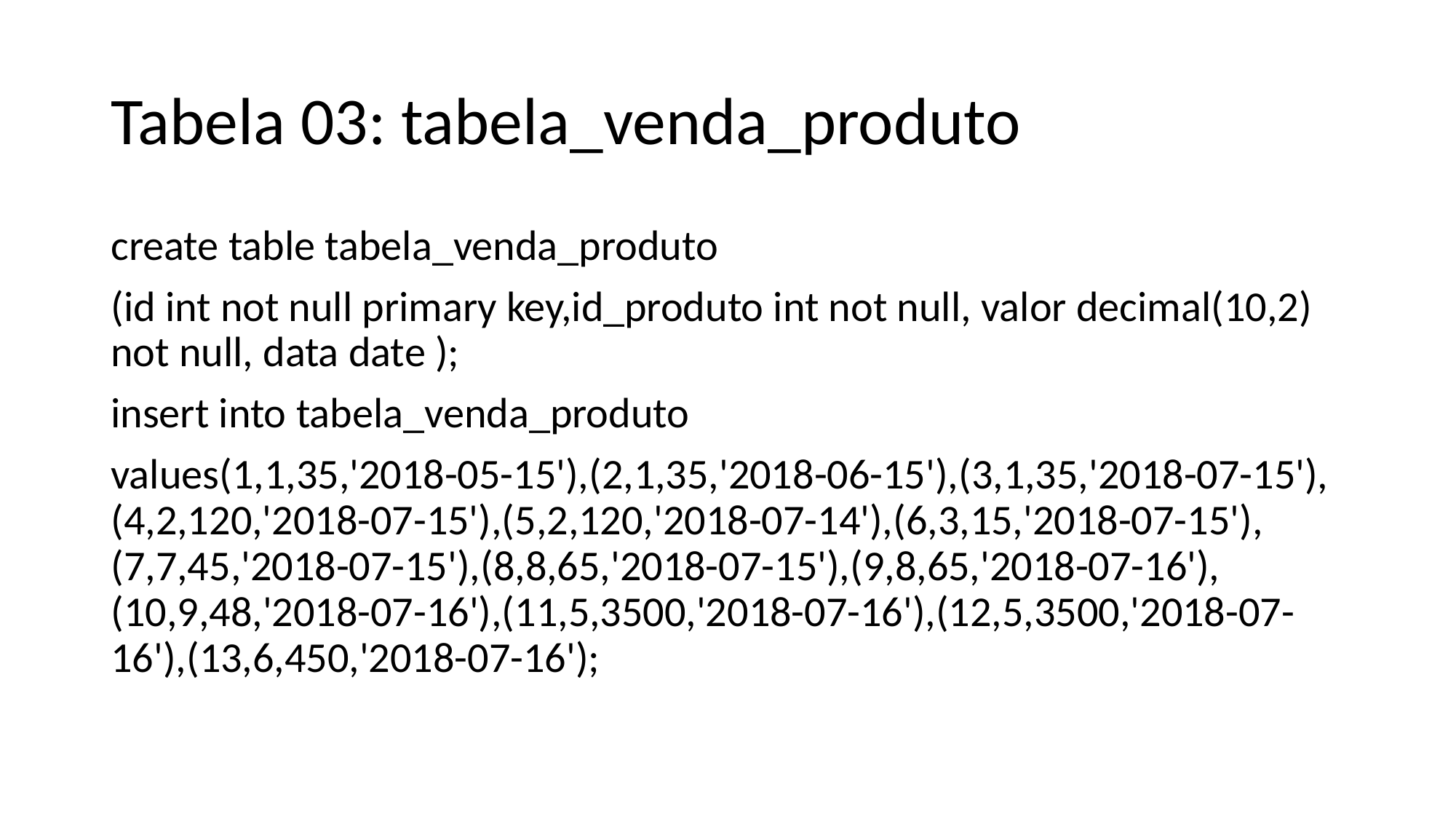

# Tabela 03: tabela_venda_produto
create table tabela_venda_produto
(id int not null primary key,id_produto int not null, valor decimal(10,2) not null, data date );
insert into tabela_venda_produto
values(1,1,35,'2018-05-15'),(2,1,35,'2018-06-15'),(3,1,35,'2018-07-15'),(4,2,120,'2018-07-15'),(5,2,120,'2018-07-14'),(6,3,15,'2018-07-15'),(7,7,45,'2018-07-15'),(8,8,65,'2018-07-15'),(9,8,65,'2018-07-16'),(10,9,48,'2018-07-16'),(11,5,3500,'2018-07-16'),(12,5,3500,'2018-07-16'),(13,6,450,'2018-07-16');